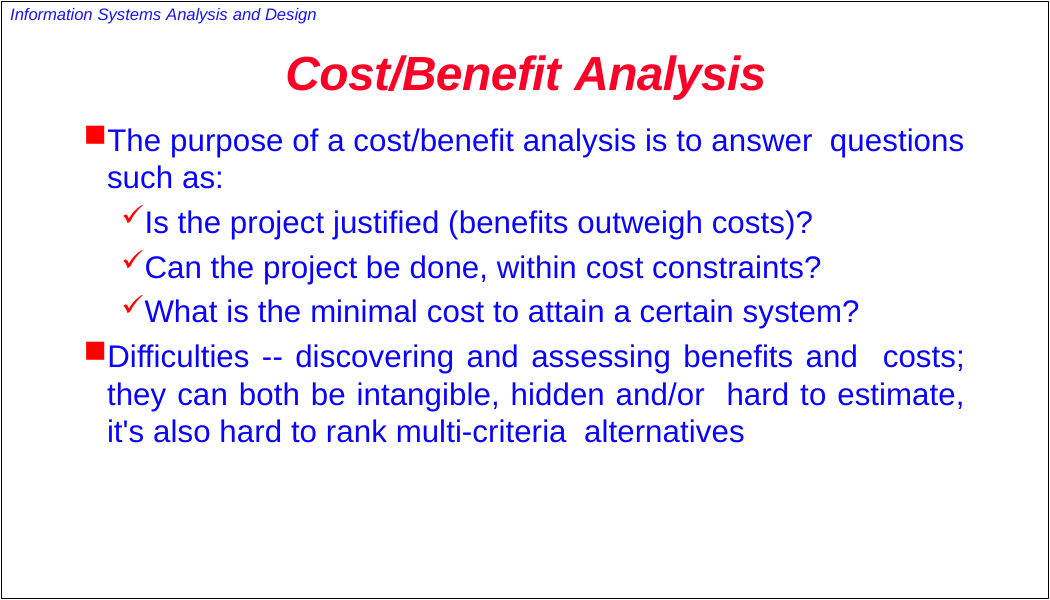

Information Systems Analysis and Design
# Cost/Benefit Analysis
The purpose of a cost/benefit analysis is to answer  questions such as:
Is the project justified (benefits outweigh costs)?
Can the project be done, within cost constraints?
What is the minimal cost to attain a certain system?
Difficulties -- discovering and assessing benefits and  costs; they can both be intangible, hidden and/or  hard to estimate, it's also hard to rank multi-criteria  alternatives